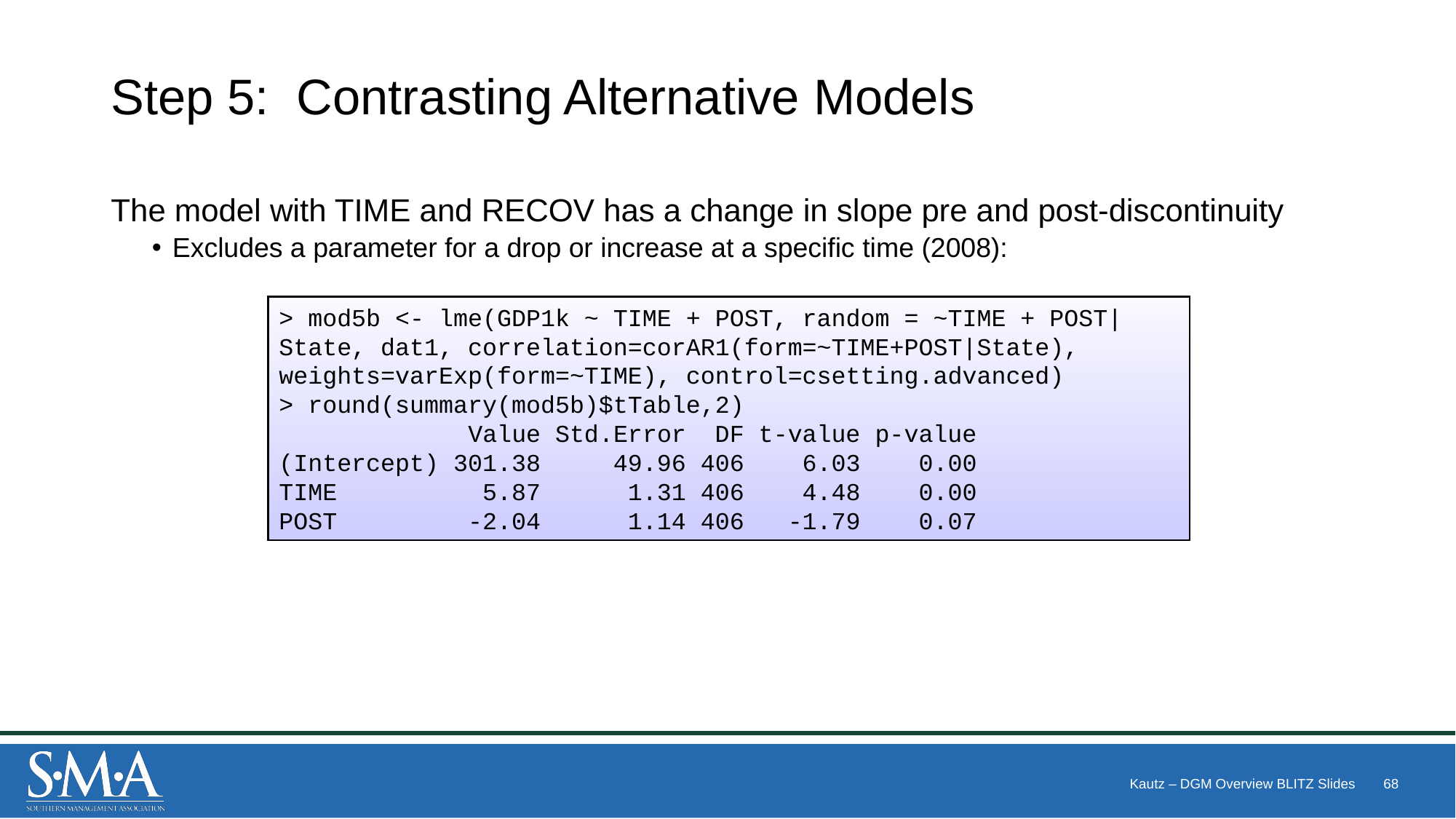

# Step 5:  Contrasting Alternative Models
The model with TIME and RECOV has a change in slope pre and post-discontinuity
Excludes a parameter for a drop or increase at a specific time (2008):

> mod5b <- lme(GDP1k ~ TIME + POST, random = ~TIME + POST|State, dat1, correlation=corAR1(form=~TIME+POST|State), weights=varExp(form=~TIME), control=csetting.advanced)
> round(summary(mod5b)$tTable,2)
             Value Std.Error  DF t-value p-value
(Intercept) 301.38     49.96 406    6.03    0.00
TIME          5.87      1.31 406    4.48    0.00
POST         -2.04      1.14 406   -1.79    0.07
Kautz – DGM Overview BLITZ Slides
68